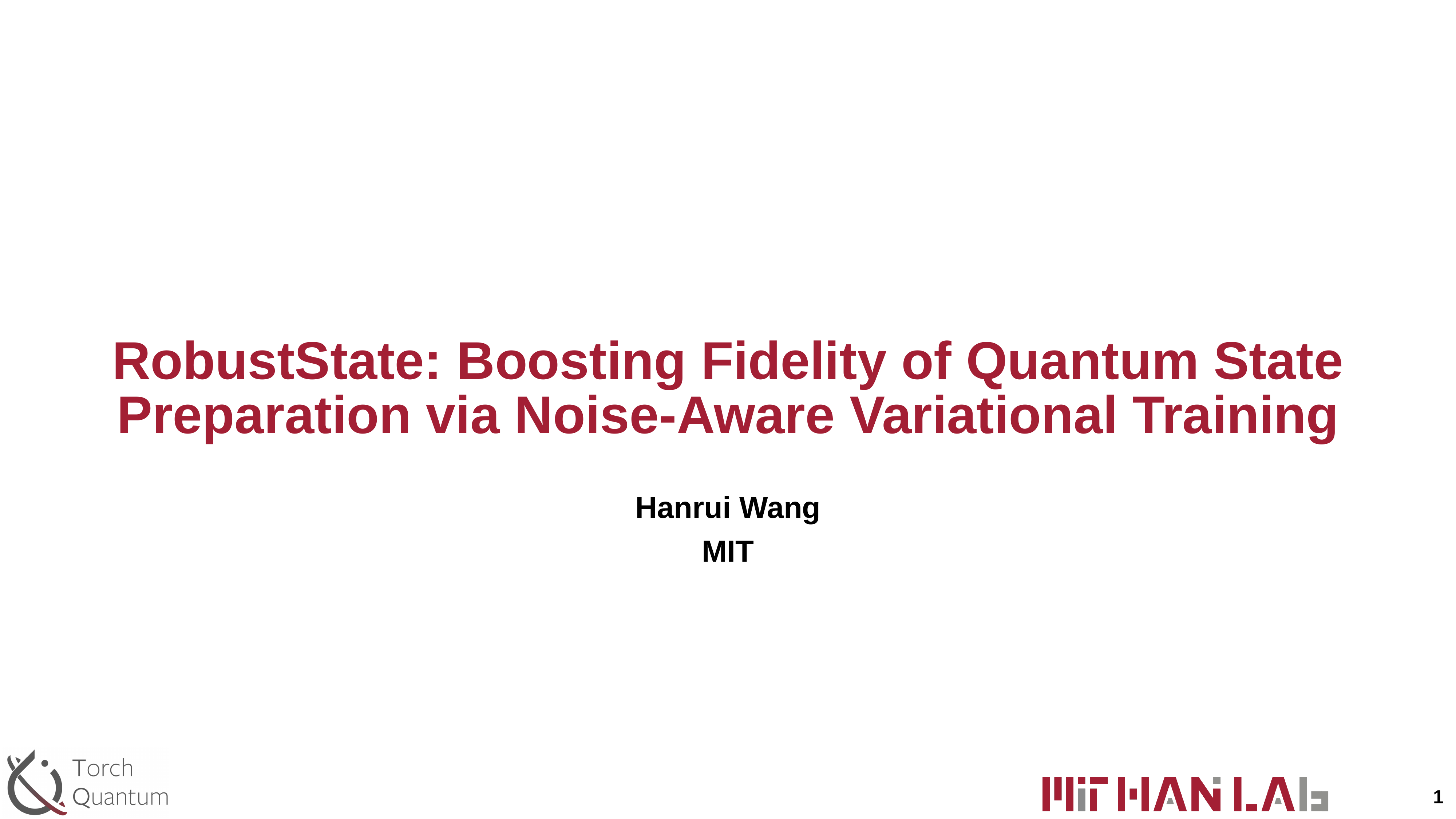

# RobustState: Boosting Fidelity of Quantum State Preparation via Noise-Aware Variational Training
Hanrui Wang
MIT
1